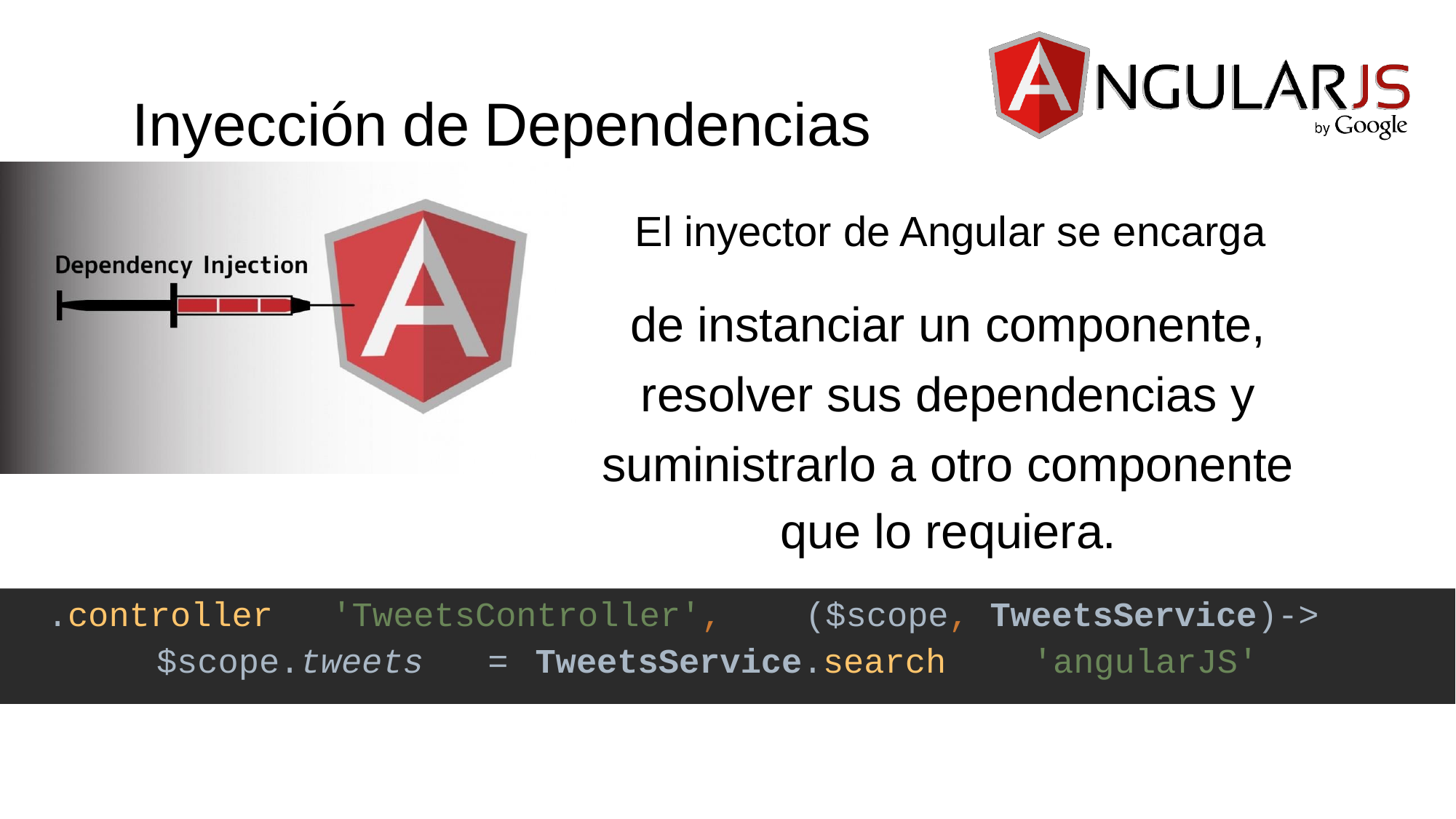

Inyección
de
Dependencias

El inyector de Angular se encarga
de instanciar un componente,
resolver sus dependencias y
suministrarlo a otro componente
que lo requiera.

.controller
'TweetsController',
($scope, TweetsService)->
$scope.tweets
=
TweetsService.search
'angularJS'